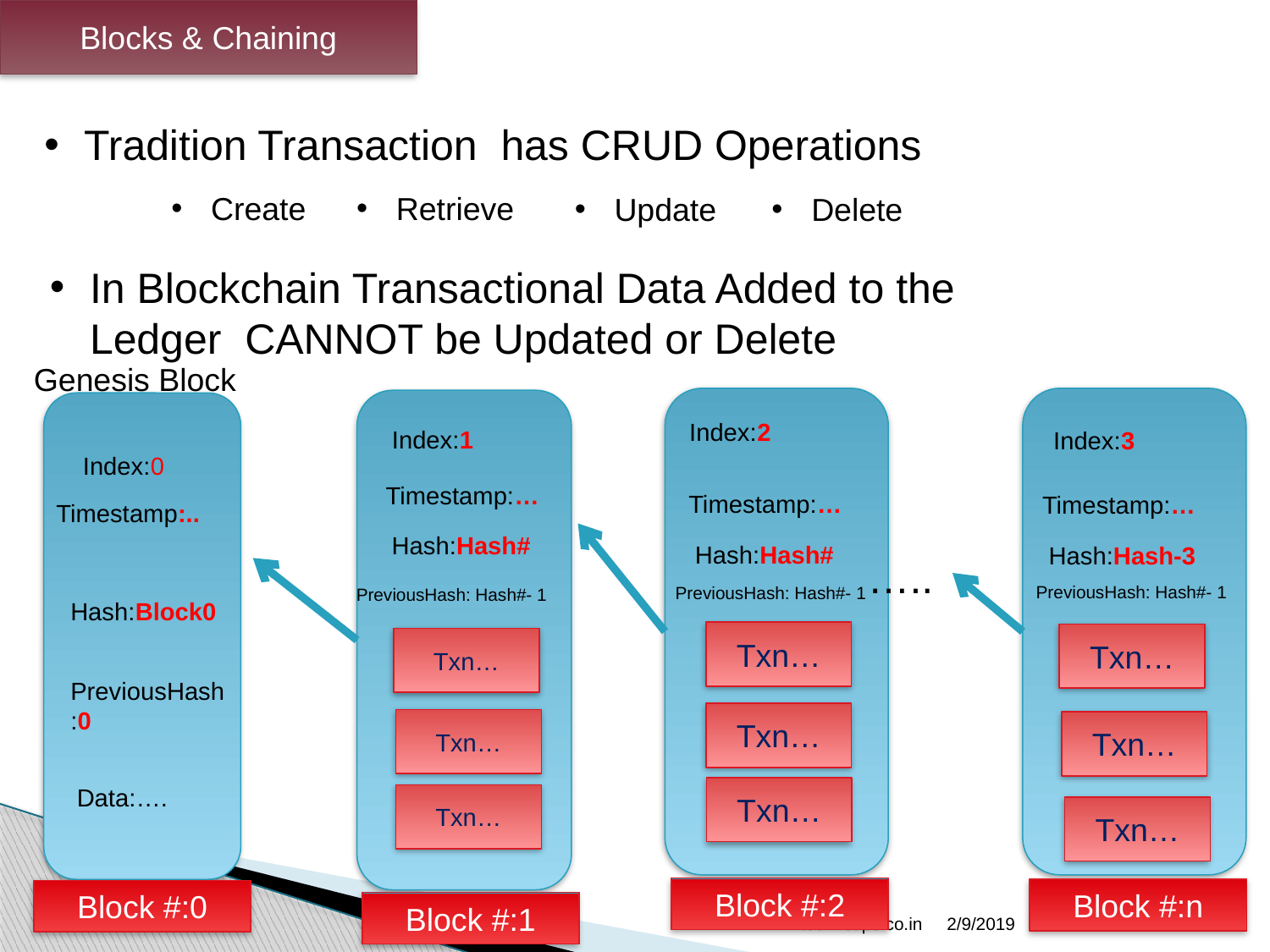

Blocks & Chaining
Tradition Transaction  has CRUD Operations
Create
Retrieve
Update
Delete
In Blockchain Transactional Data Added to the Ledger  CANNOT be Updated or Delete
Genesis Block

Index:2
Index:1
Index:3
Index:0
Timestamp:…
Timestamp:…
Timestamp:…
Timestamp:..
Hash:Hash#
Hash:Hash#
Hash:Hash-3
…..
PreviousHash: Hash#- 1
PreviousHash: Hash#- 1
PreviousHash: Hash#- 1
Hash:Block0
Txn…
Txn…
Txn…
PreviousHash:0
Txn…
Txn…
Txn…
Data:….
Txn…
Txn…
Txn…
Block #:2
Block #:n
Block #:0
www.technotips.co.in
2/9/2019
15
Block #:1